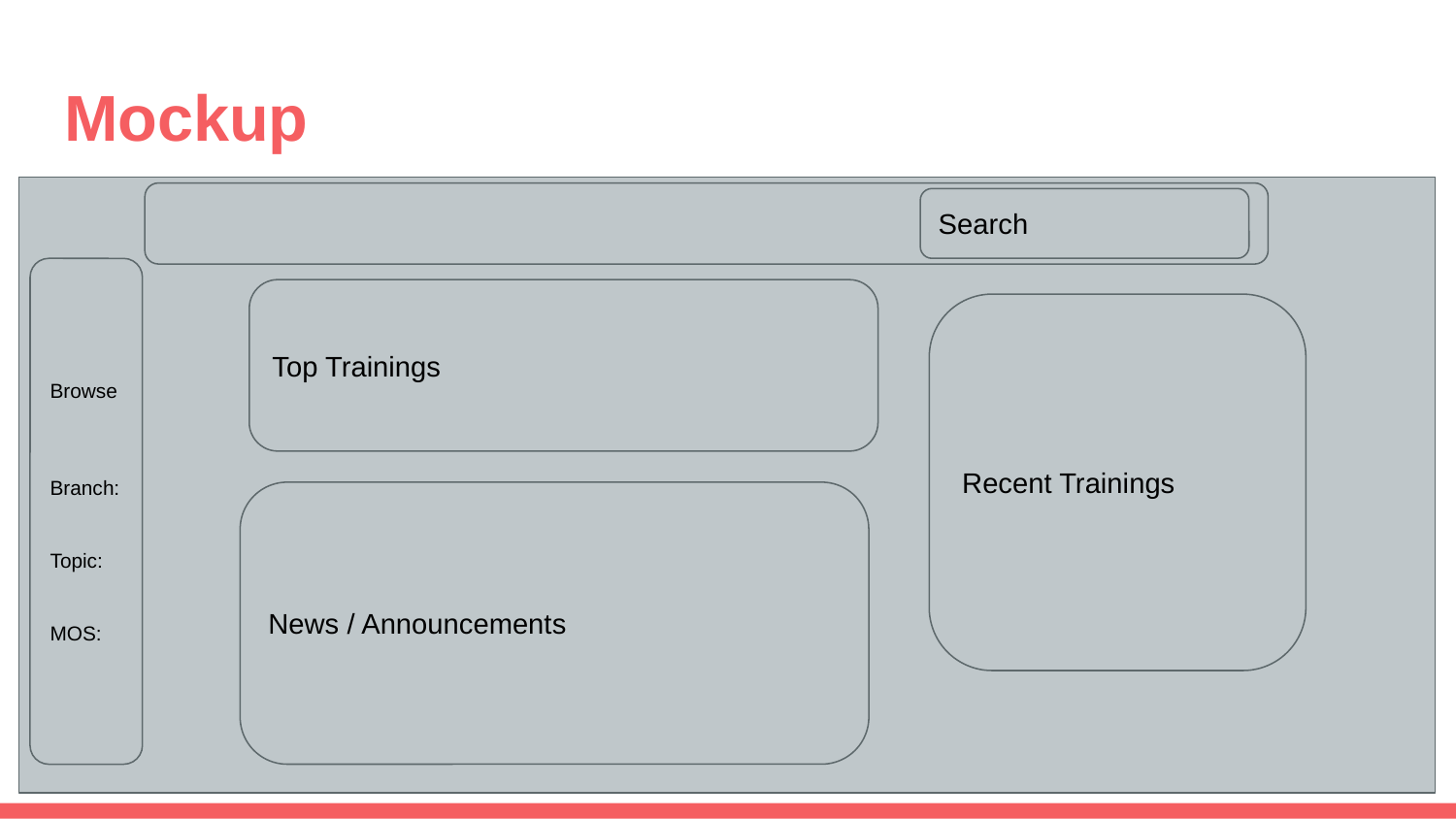

# Mockup

Search
Browse

Branch:

Topic:

MOS:
Top Trainings
Recent Trainings
News / Announcements